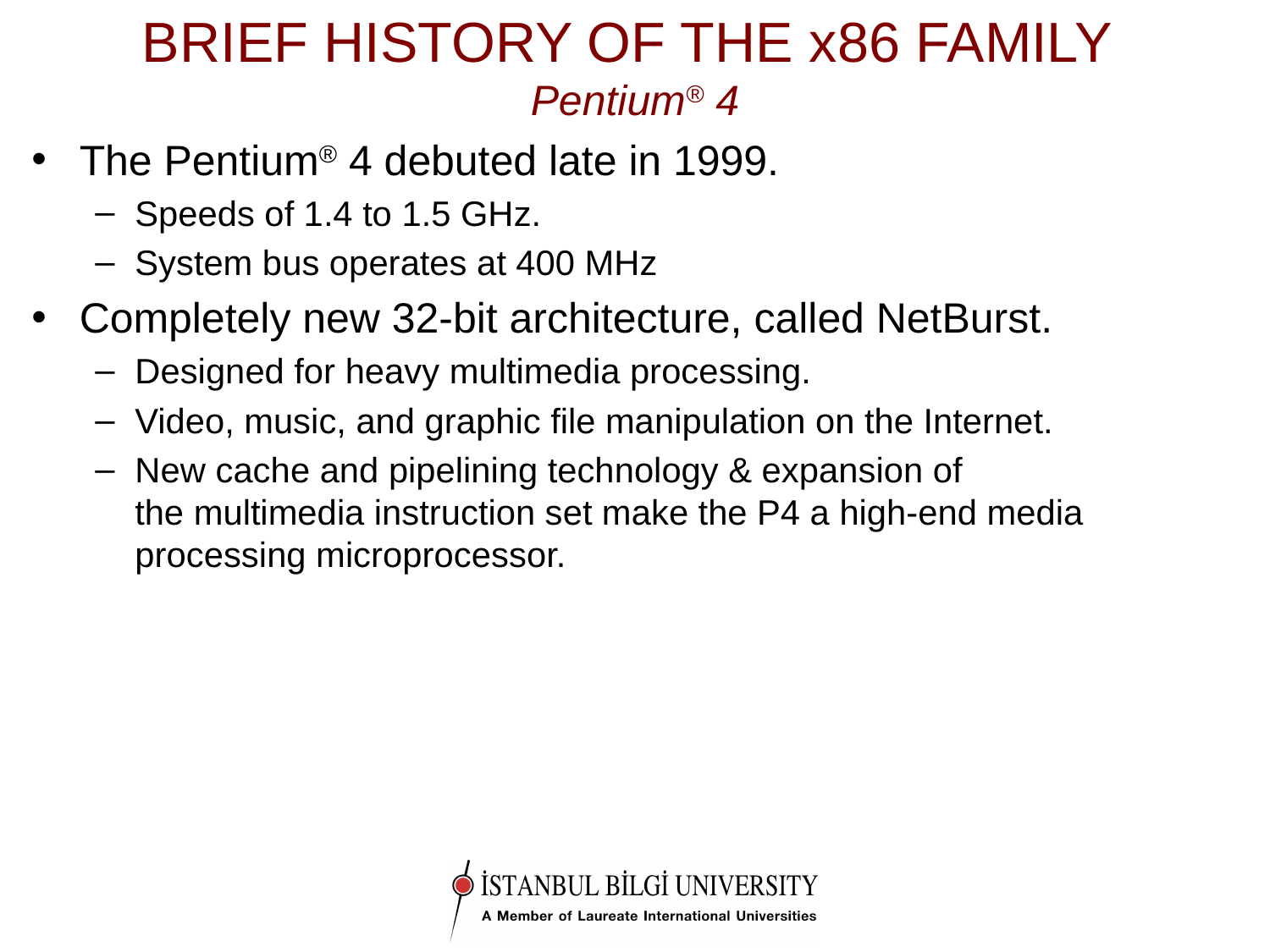

# BRIEF HISTORY OF THE x86 FAMILY Pentium® 4
The Pentium® 4 debuted late in 1999.
Speeds of 1.4 to 1.5 GHz.
System bus operates at 400 MHz
Completely new 32-bit architecture, called NetBurst.
Designed for heavy multimedia processing.
Video, music, and graphic file manipulation on the Internet.
New cache and pipelining technology & expansion of
the multimedia instruction set make the P4 a high-end media processing microprocessor.